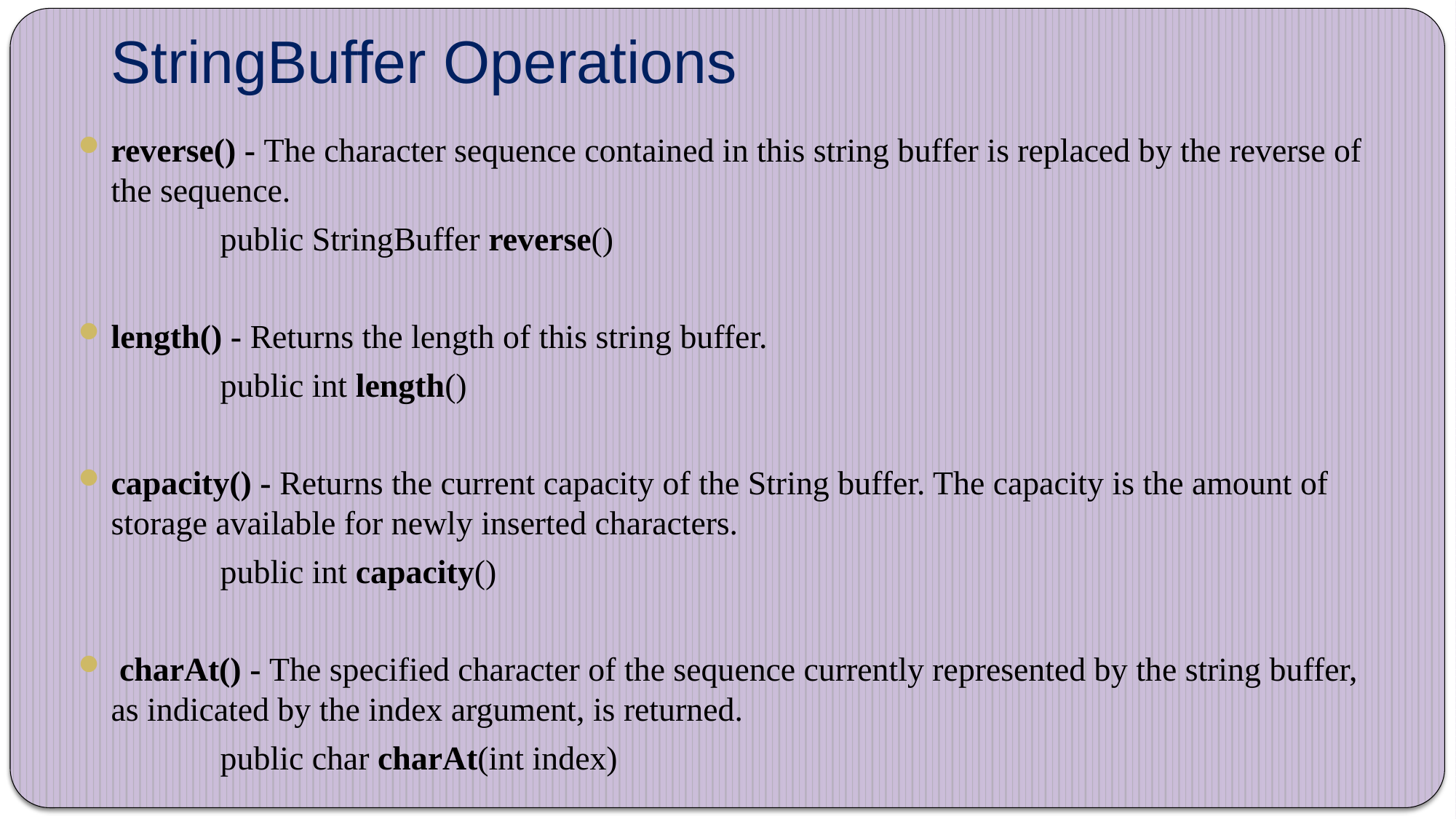

# StringBuffer Operations
reverse() - The character sequence contained in this string buffer is replaced by the reverse of the sequence.
		public StringBuffer reverse()

length() - Returns the length of this string buffer.
		public int length()

capacity() - Returns the current capacity of the String buffer. The capacity is the amount of storage available for newly inserted characters.
		public int capacity()

 charAt() - The specified character of the sequence currently represented by the string buffer, as indicated by the index argument, is returned.
		public char charAt(int index)